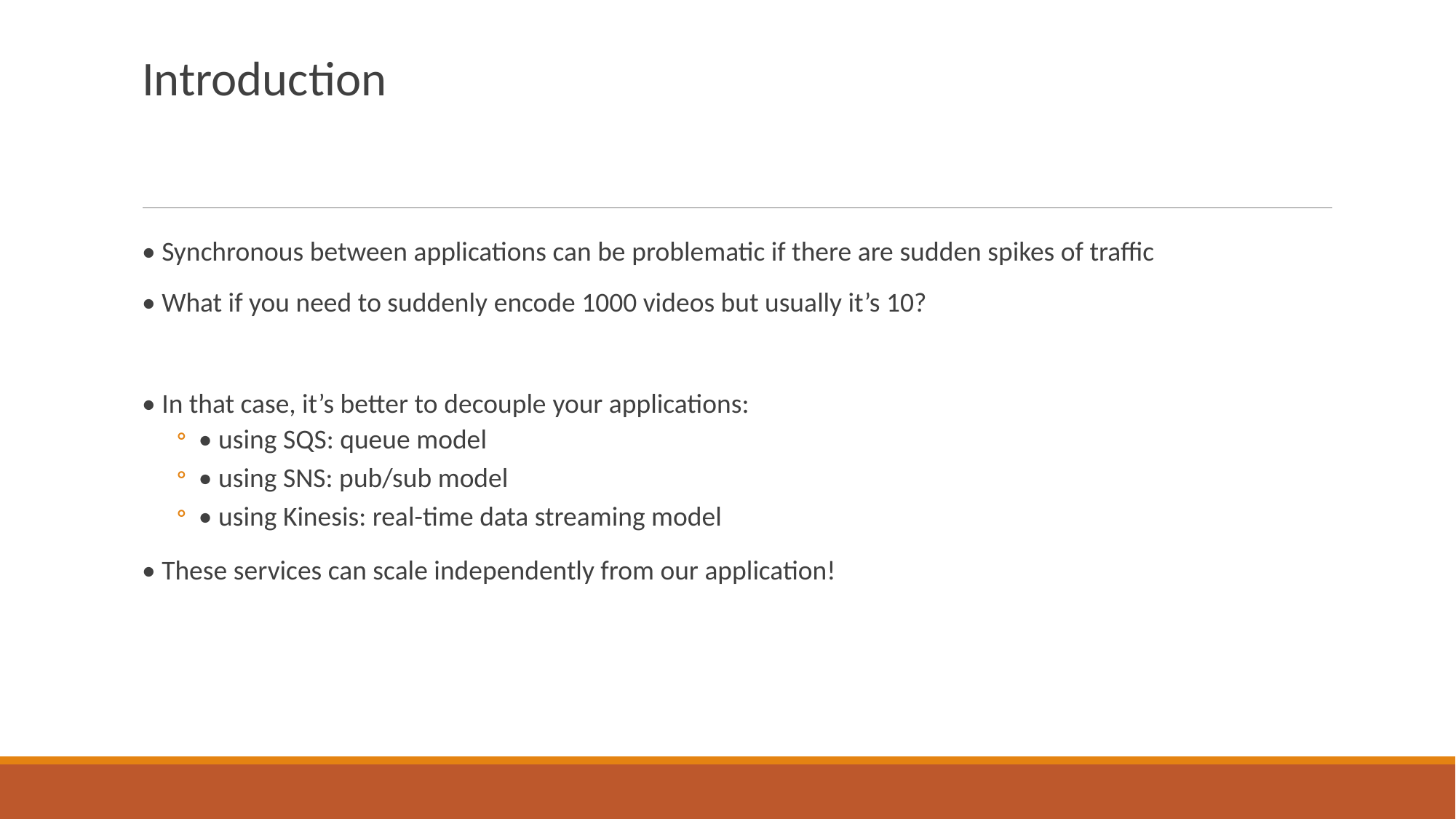

Introduction
• Synchronous between applications can be problematic if there are sudden spikes of traffic
• What if you need to suddenly encode 1000 videos but usually it’s 10?

• In that case, it’s better to decouple your applications:
• using SQS: queue model
• using SNS: pub/sub model
• using Kinesis: real-time data streaming model
• These services can scale independently from our application!